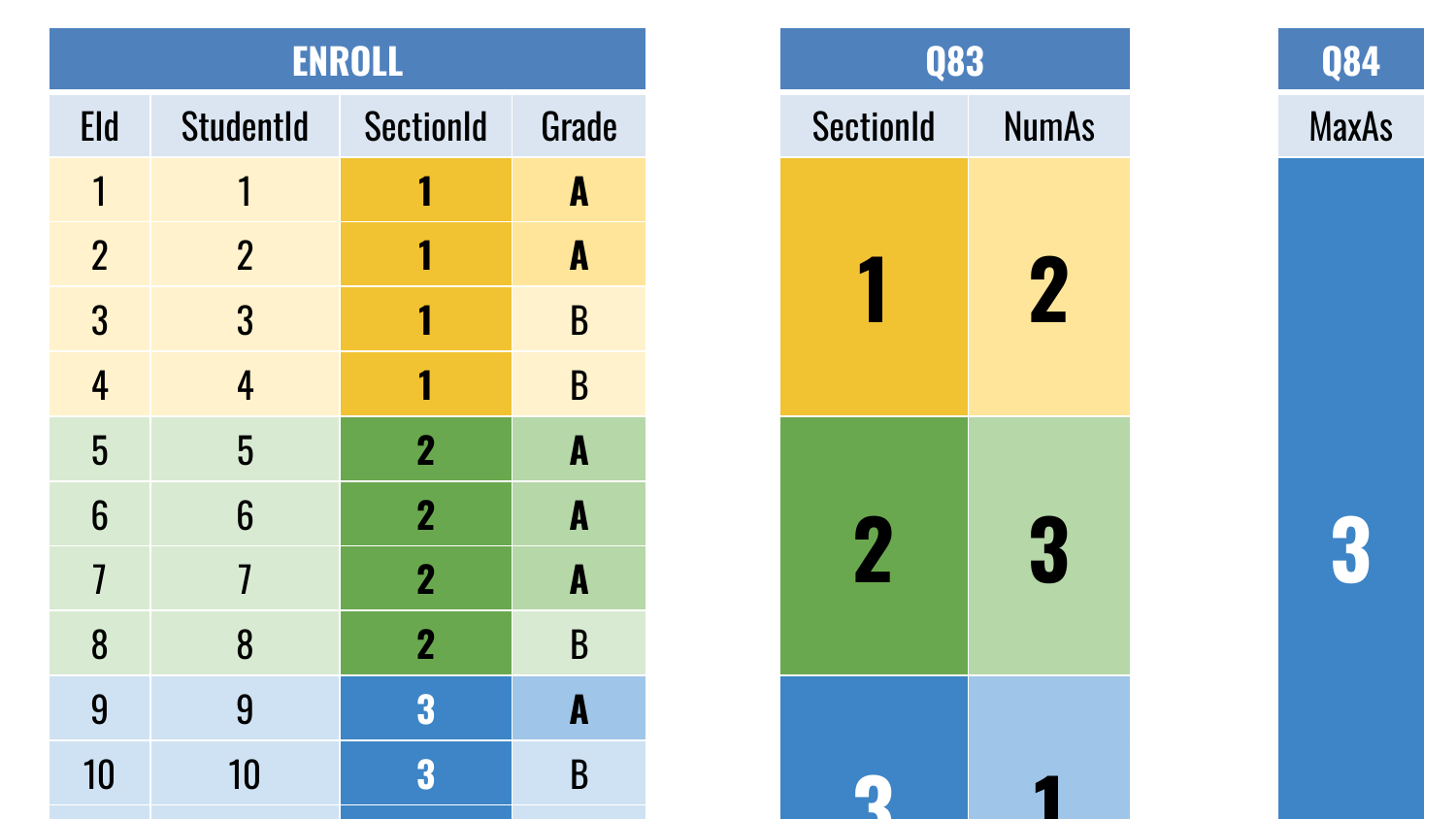

| ENROLL |  |  |  |  | Q83 |  |  | Q84 |
| --- | --- | --- | --- | --- | --- | --- | --- | --- |
| EId | StudentId | SectionId | Grade |  | SectionId | NumAs |  | MaxAs |
| 1 | 1 | 1 | A |  | 1 | 2 |  | 3 |
| 2 | 2 | 1 | A |  |  |  |  |  |
| 3 | 3 | 1 | B |  |  |  |  |  |
| 4 | 4 | 1 | B |  |  |  |  |  |
| 5 | 5 | 2 | A |  | 2 | 3 |  |  |
| 6 | 6 | 2 | A |  |  |  |  |  |
| 7 | 7 | 2 | A |  |  |  |  |  |
| 8 | 8 | 2 | B |  |  |  |  |  |
| 9 | 9 | 3 | A |  | 3 | 1 |  |  |
| 10 | 10 | 3 | B |  |  |  |  |  |
| 11 | 11 | 3 | C |  |  |  |  |  |
| 12 | 12 | 3 | D |  |  |  |  |  |